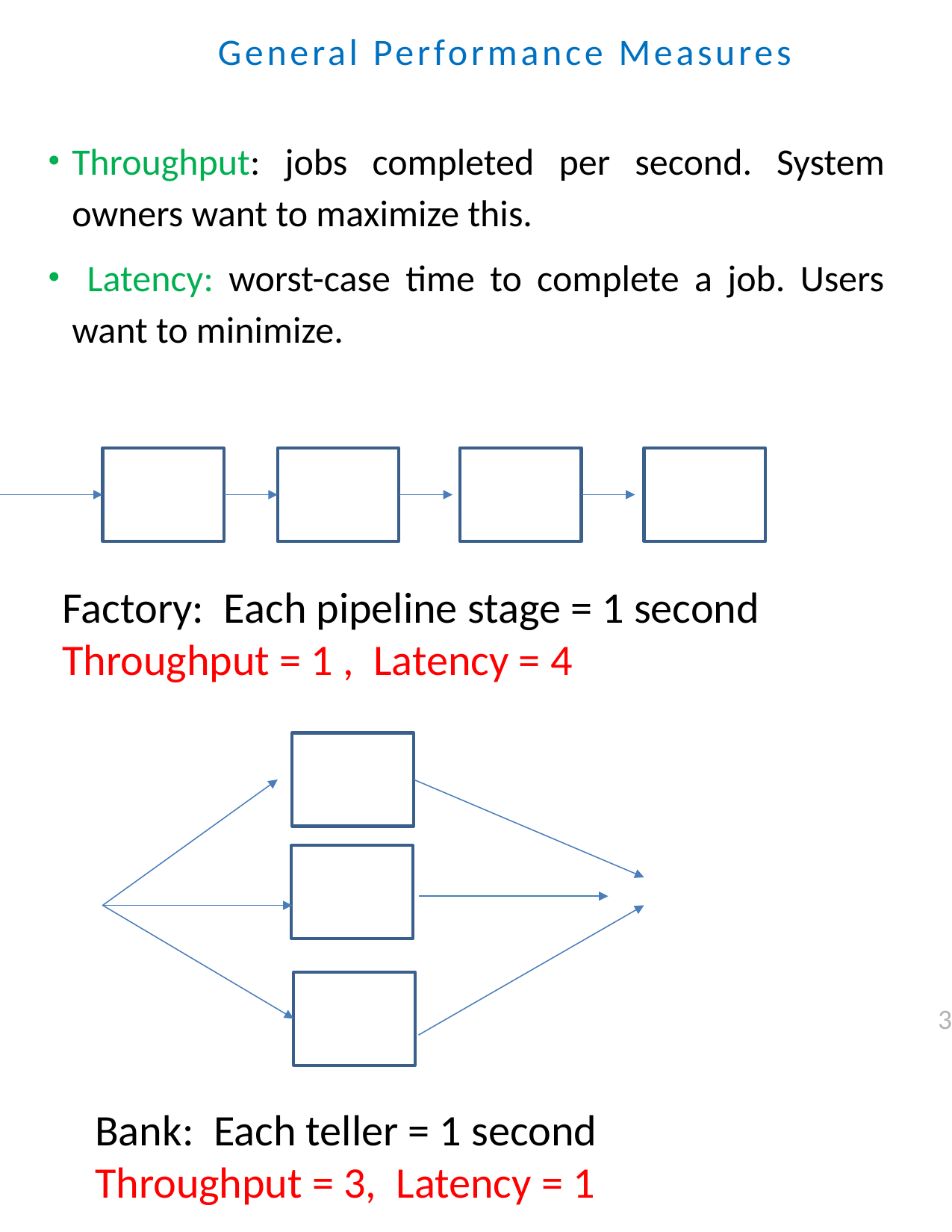

General Performance Measures

Throughput: jobs completed per second. System owners want to maximize this.
 Latency: worst-case time to complete a job. Users want to minimize.

Factory:  Each pipeline stage = 1 second
Throughput = 1 ,  Latency = 4

3
Bank:  Each teller = 1 second
Throughput = 3,  Latency = 1